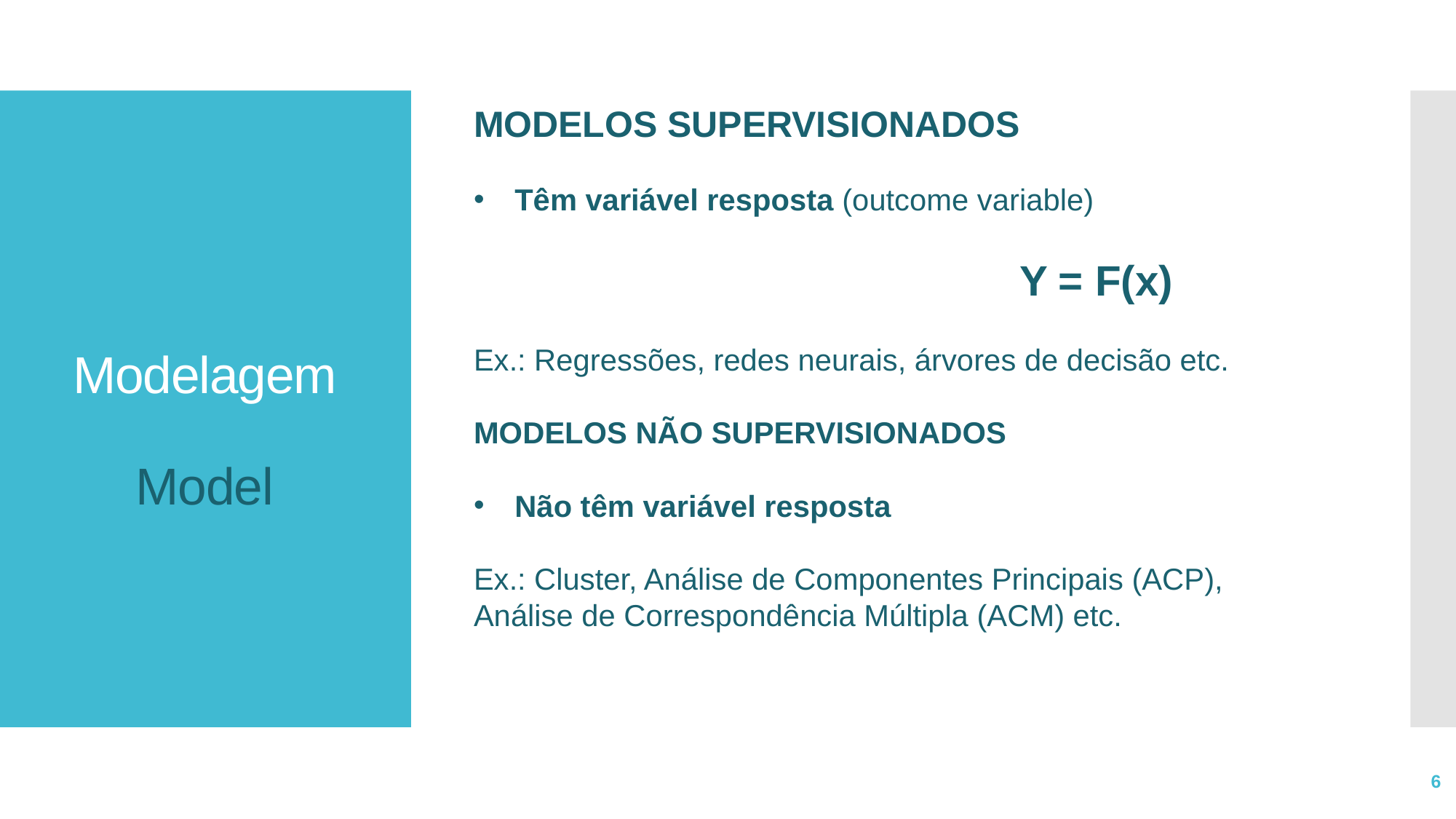

MODELOS SUPERVISIONADOS

Têm variável resposta (outcome variable)

					Y = F(x)

Ex.: Regressões, redes neurais, árvores de decisão etc.

MODELOS NÃO SUPERVISIONADOS

Não têm variável resposta

Ex.: Cluster, Análise de Componentes Principais (ACP),
Análise de Correspondência Múltipla (ACM) etc.

Modelagem

Model

6